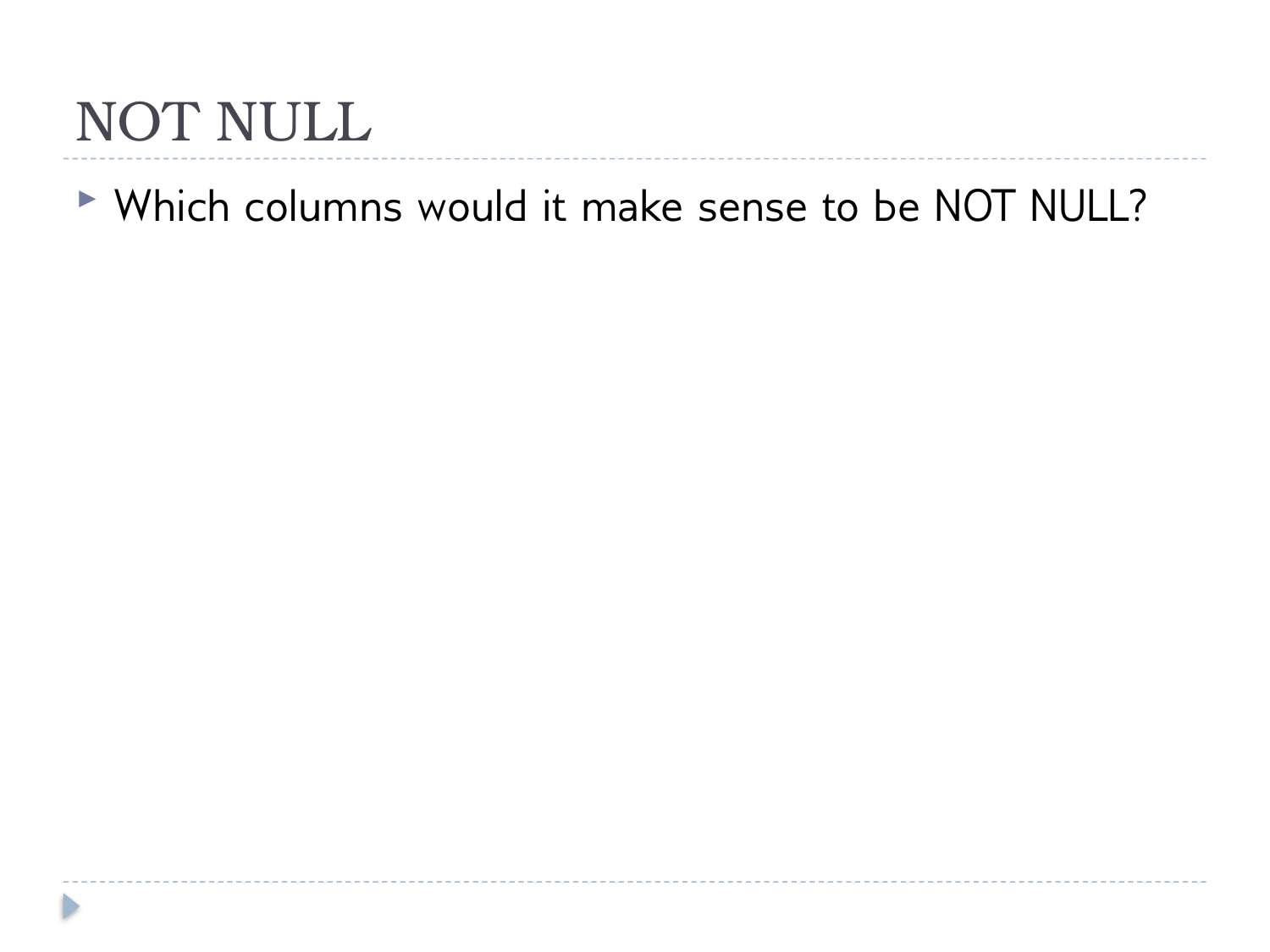

# NOT NULL
Which columns would it make sense to be NOT NULL?